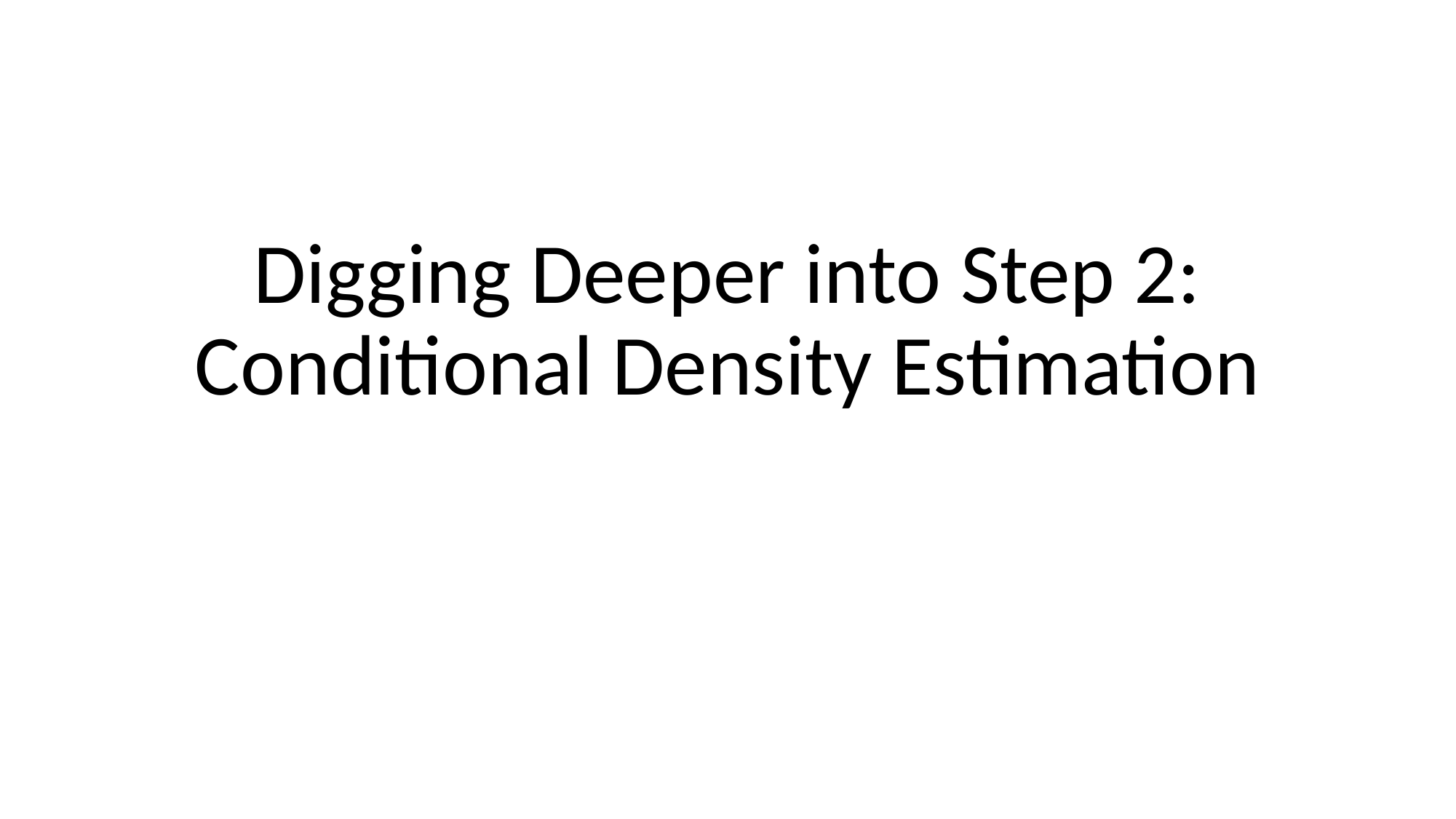

# Digging Deeper into Step 2: Conditional Density Estimation